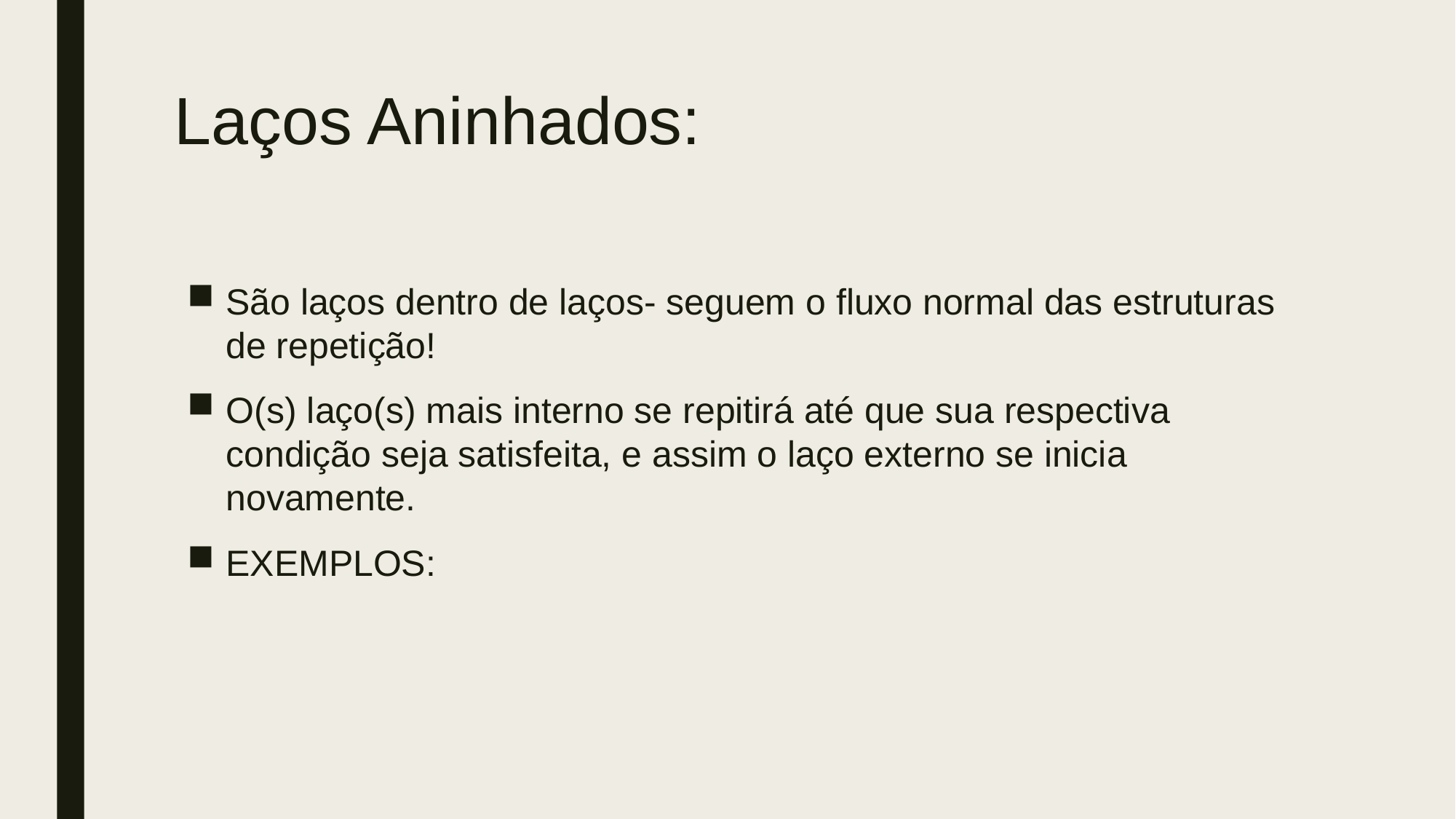

Laços Aninhados:
São laços dentro de laços- seguem o fluxo normal das estruturas de repetição!
O(s) laço(s) mais interno se repitirá até que sua respectiva condição seja satisfeita, e assim o laço externo se inicia novamente.
EXEMPLOS: